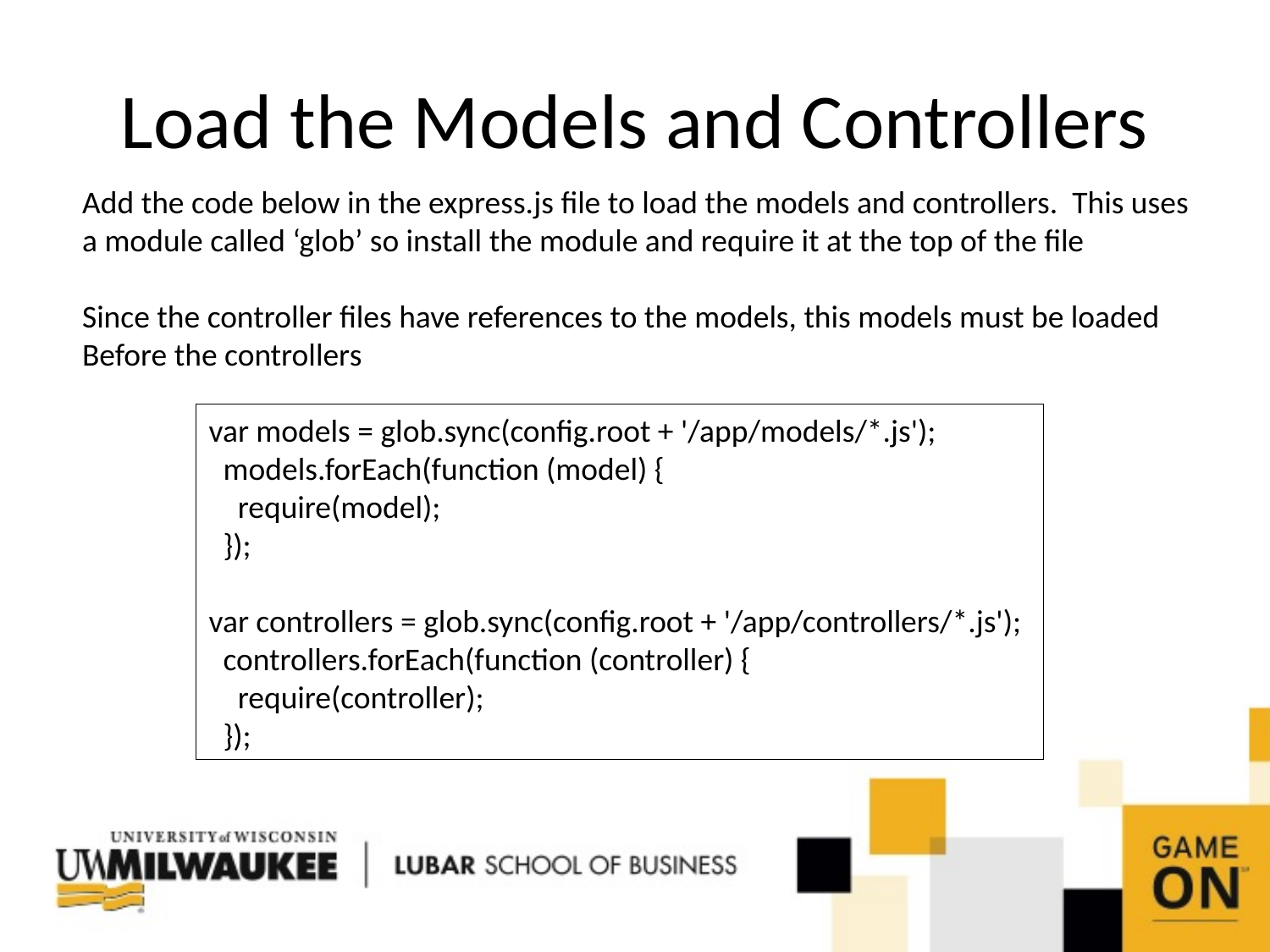

# Load the Models and Controllers
Add the code below in the express.js file to load the models and controllers.  This uses
a module called ‘glob’ so install the module and require it at the top of the file

Since the controller files have references to the models, this models must be loaded
Before the controllers
var models = glob.sync(config.root + '/app/models/*.js');
  models.forEach(function (model) {
    require(model);
  });

var controllers = glob.sync(config.root + '/app/controllers/*.js');
  controllers.forEach(function (controller) {
    require(controller);
  });